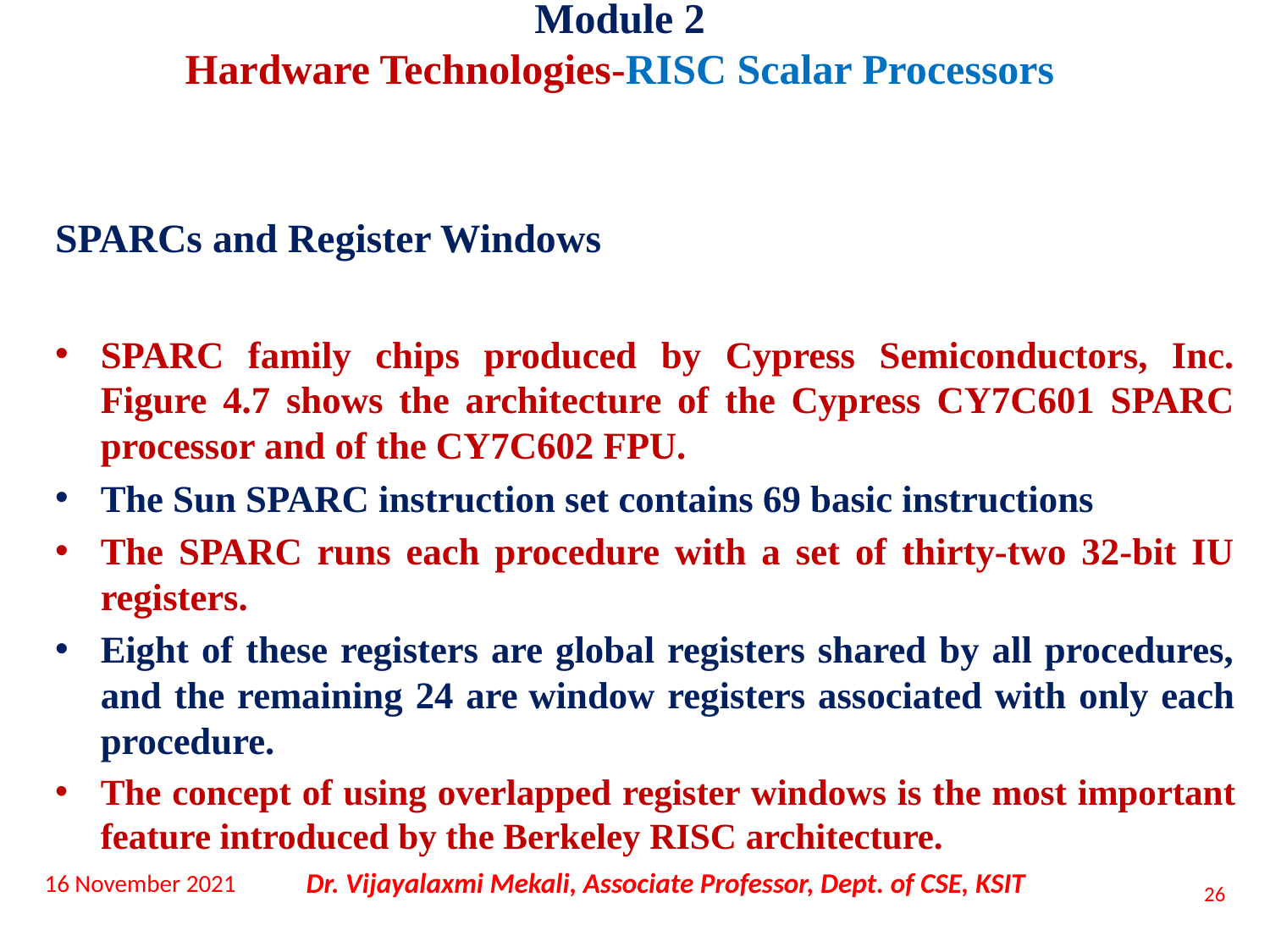

Module 2
Hardware Technologies-RISC Scalar Processors

SPARCs and Register Windows

SPARC family chips produced by Cypress Semiconductors, Inc. Figure 4.7 shows the architecture of the Cypress CY7C601 SPARC processor and of the CY7C602 FPU.
The Sun SPARC instruction set contains 69 basic instructions
The SPARC runs each procedure with a set of thirty-two 32-bit IU registers.
Eight of these registers are global registers shared by all procedures, and the remaining 24 are window registers associated with only each procedure.
The concept of using overlapped register windows is the most important feature introduced by the Berkeley RISC architecture.

16 November 2021
Dr. Vijayalaxmi Mekali, Associate Professor, Dept. of CSE, KSIT
26